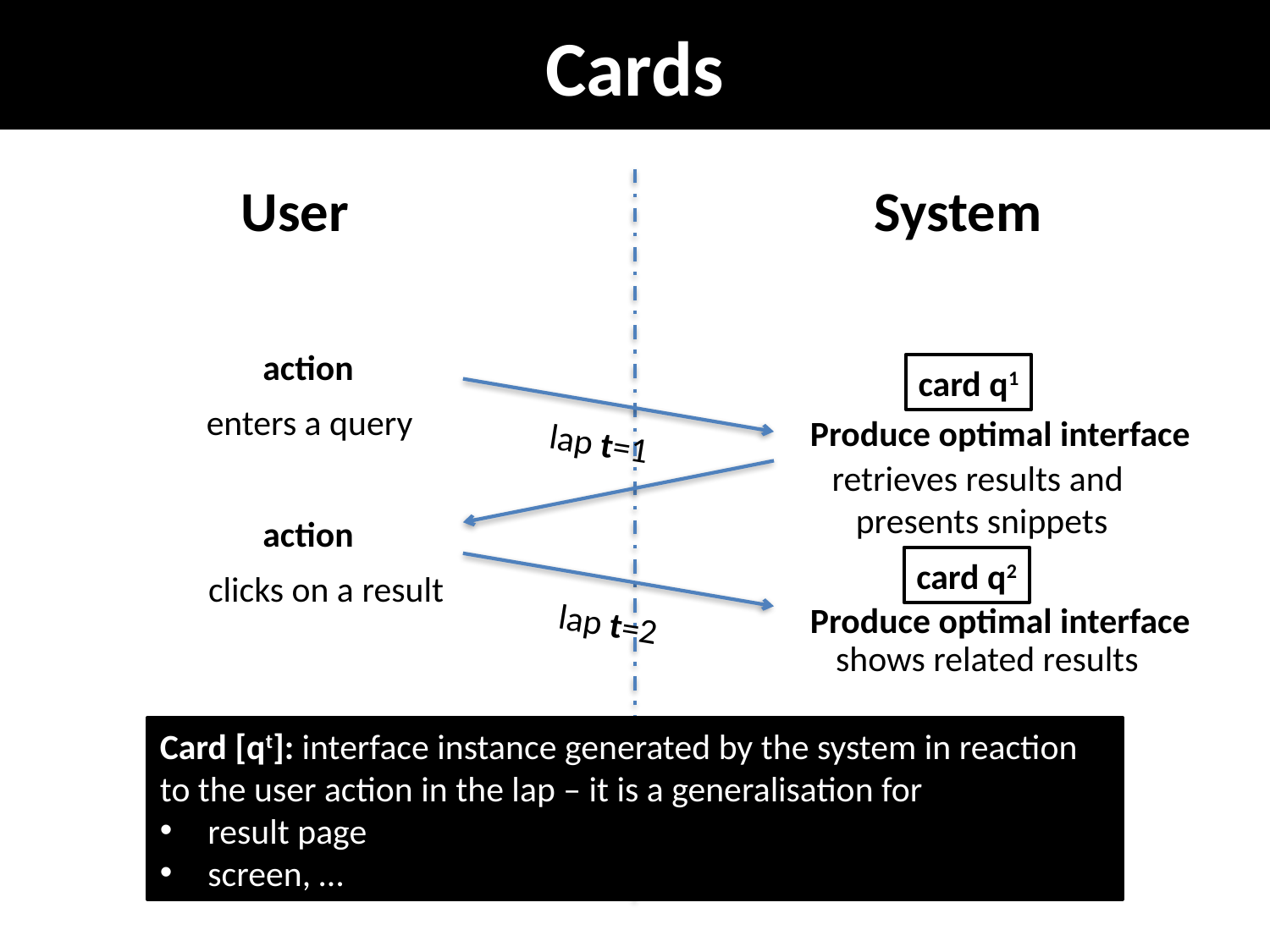

# Cards
A Tutorial on Models of Information Seeking, Searching & Retrieval by @leifos & @guidozuc
54
User
System
action
card q1
enters a query
Produce optimal interface
lap t=1
retrieves results and
presents snippets
action
card q2
clicks on a result
Produce optimal interface
lap t=2
shows related results
Card [qt]: interface instance generated by the system in reaction to the user action in the lap – it is a generalisation for
result page
screen, …